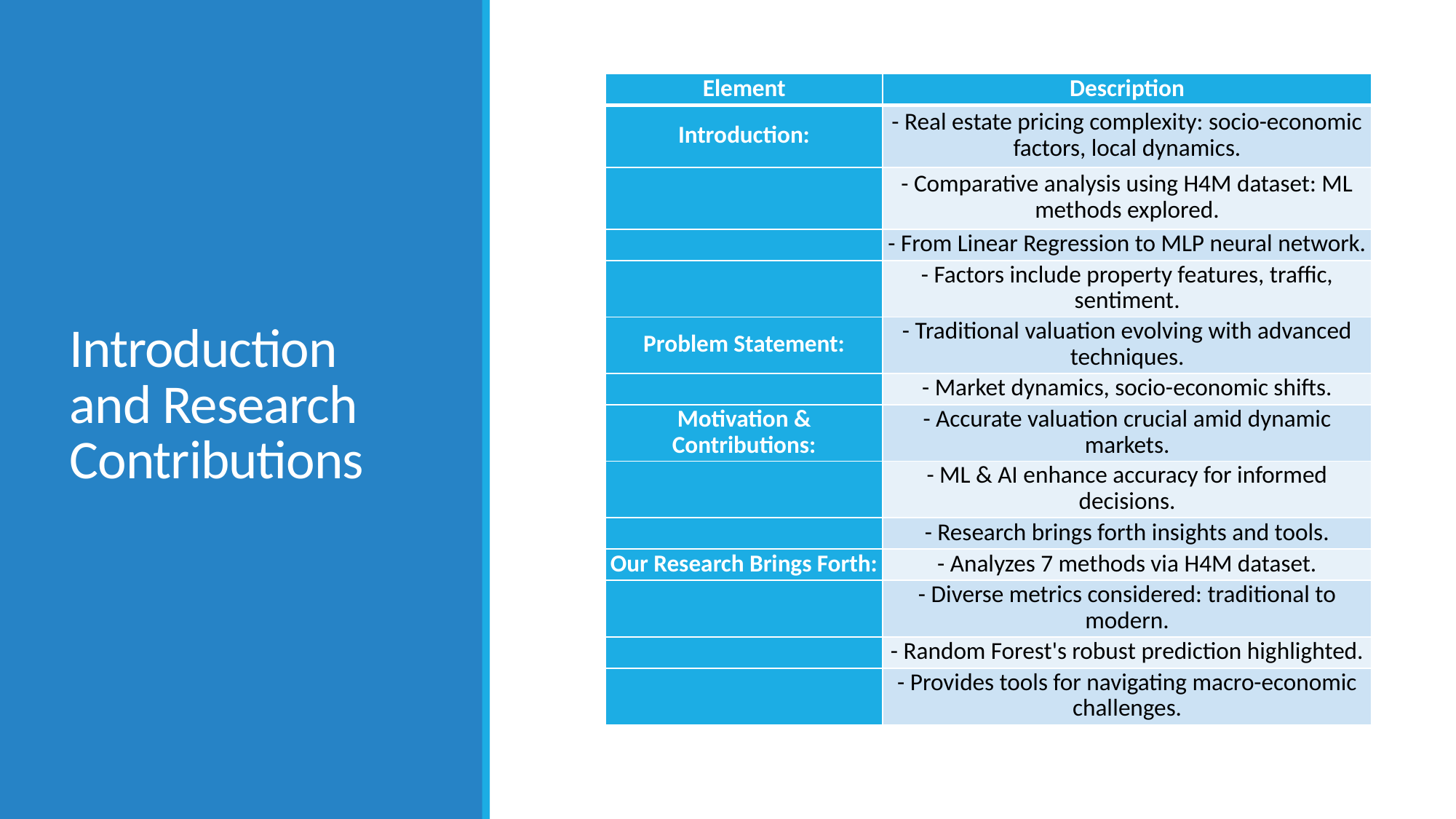

# Introduction and Research Contributions
| Element | Description |
| --- | --- |
| Introduction: | - Real estate pricing complexity: socio-economic factors, local dynamics. |
|  | - Comparative analysis using H4M dataset: ML methods explored. |
|  | - From Linear Regression to MLP neural network. |
|  | - Factors include property features, traffic, sentiment. |
| Problem Statement: | - Traditional valuation evolving with advanced techniques. |
|  | - Market dynamics, socio-economic shifts. |
| Motivation & Contributions: | - Accurate valuation crucial amid dynamic markets. |
|  | - ML & AI enhance accuracy for informed decisions. |
|  | - Research brings forth insights and tools. |
| Our Research Brings Forth: | - Analyzes 7 methods via H4M dataset. |
|  | - Diverse metrics considered: traditional to modern. |
|  | - Random Forest's robust prediction highlighted. |
|  | - Provides tools for navigating macro-economic challenges. |